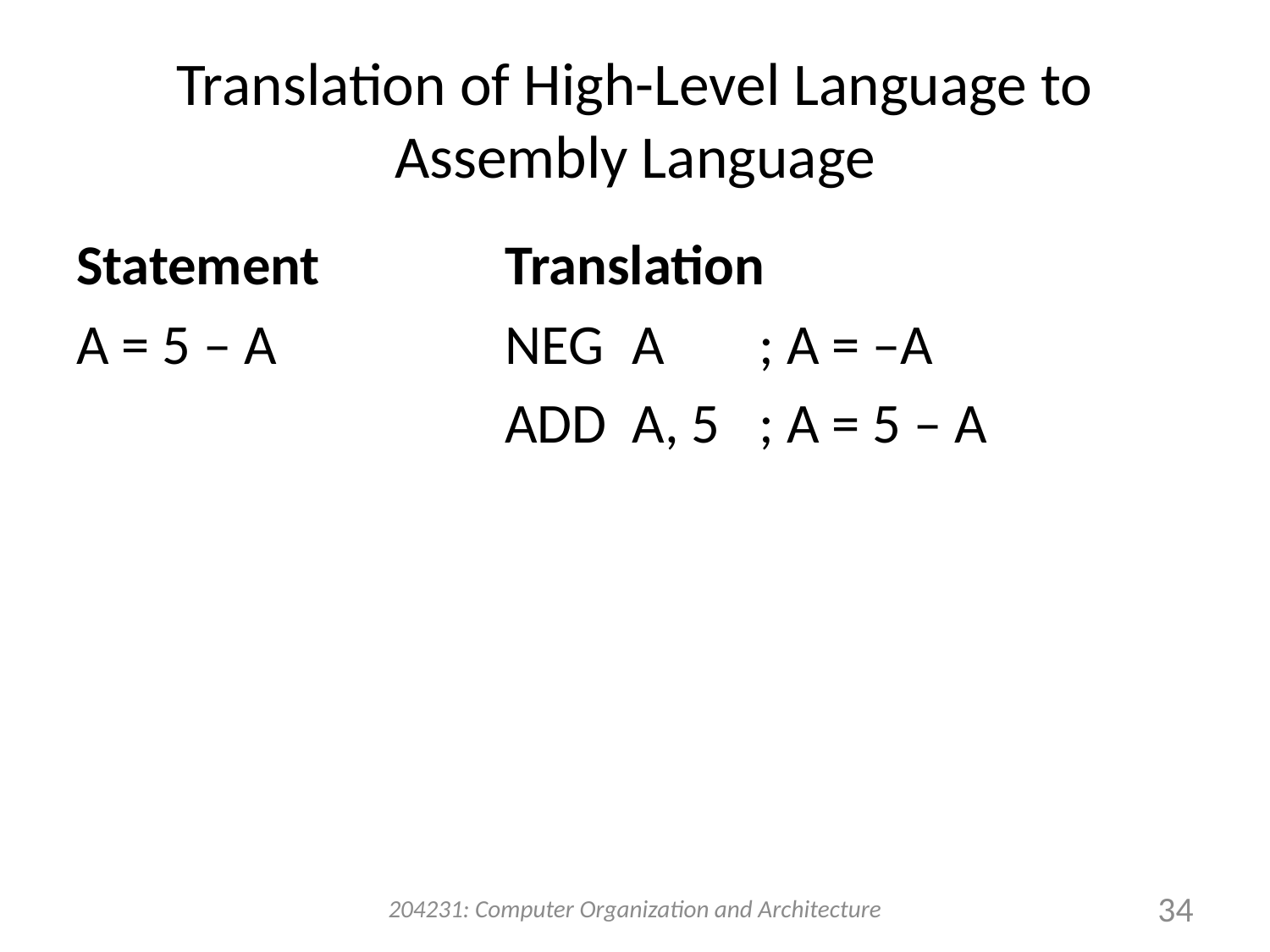

# Translation of High-Level Language to Assembly Language
Statement		Translation
A = 5 – A		NEG	A	; A = –A
				ADD	A, 5	; A = 5 – A
204231: Computer Organization and Architecture
34